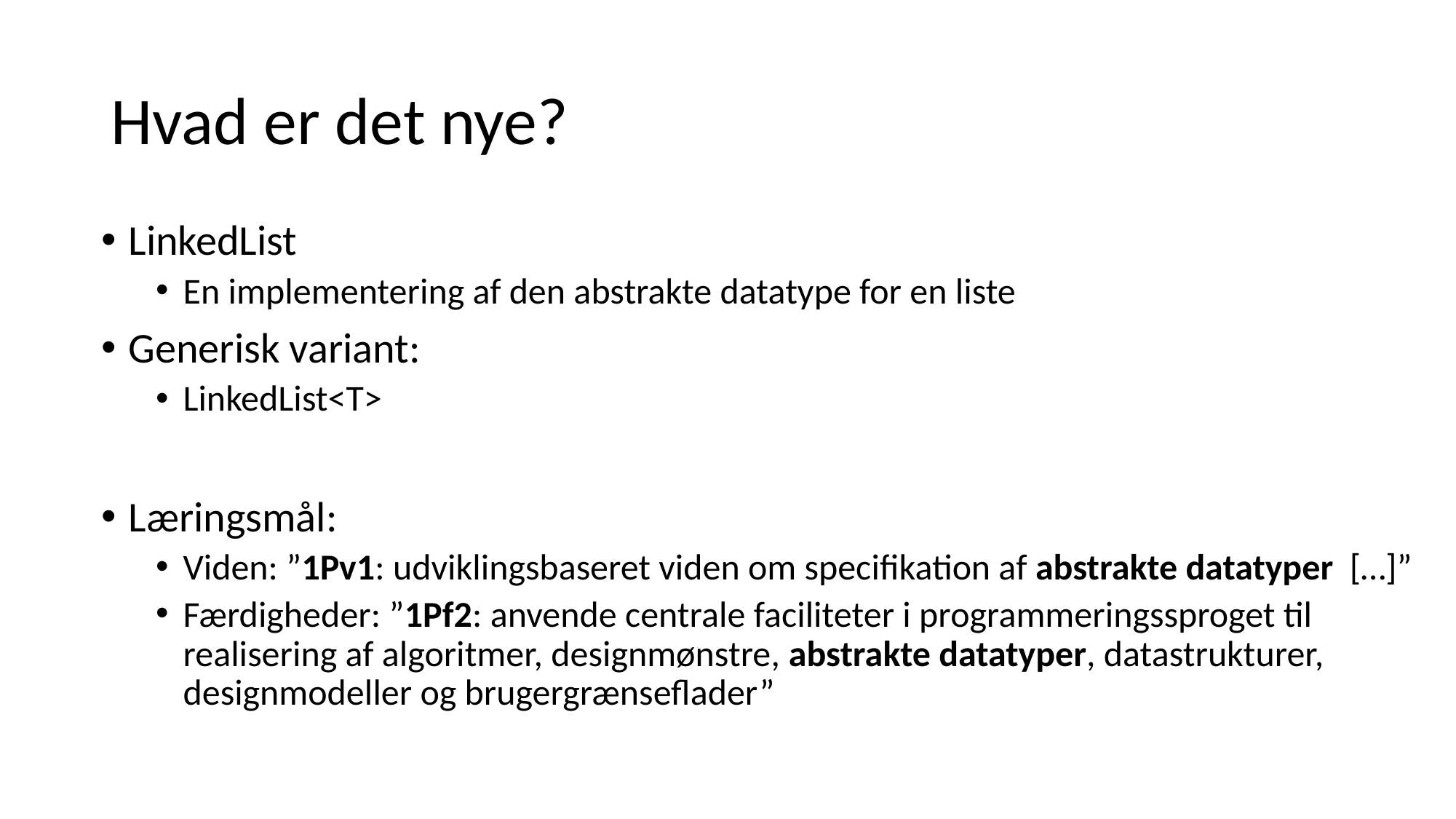

# Hvad er det nye?
LinkedList
En implementering af den abstrakte datatype for en liste
Generisk variant:
LinkedList<T>

Læringsmål:
Viden: ”1Pv1: udviklingsbaseret viden om specifikation af abstrakte datatyper  […]”
Færdigheder: ”1Pf2: anvende centrale faciliteter i programmeringssproget til realisering af algoritmer, designmønstre, abstrakte datatyper, datastrukturer, designmodeller og brugergrænseflader”